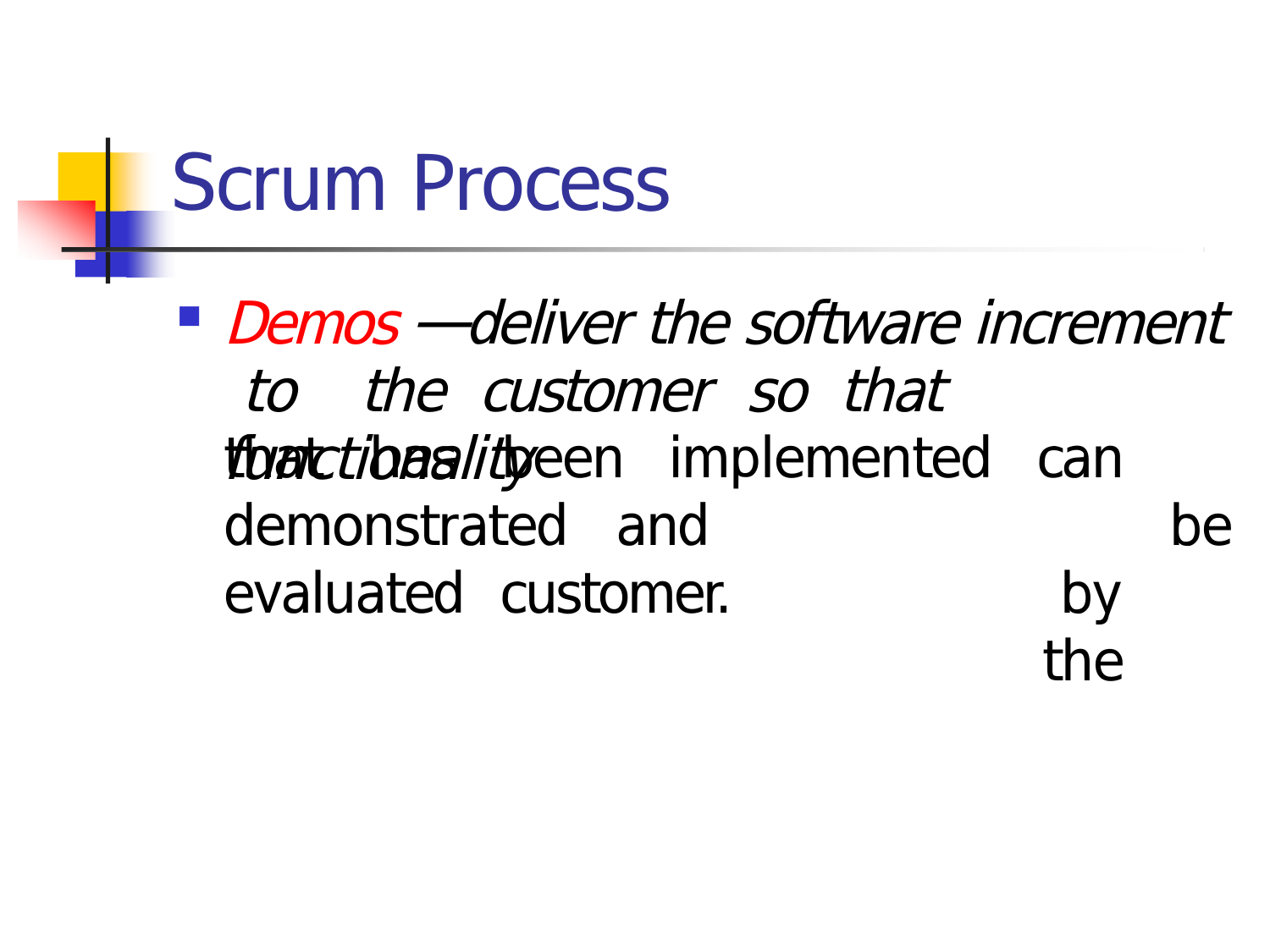

# Scrum Process
Demos —deliver the software increment  to	the	customer	so	that	functionality
that	has	been	implemented
can		be  by	the
demonstrated	and	evaluated  customer.